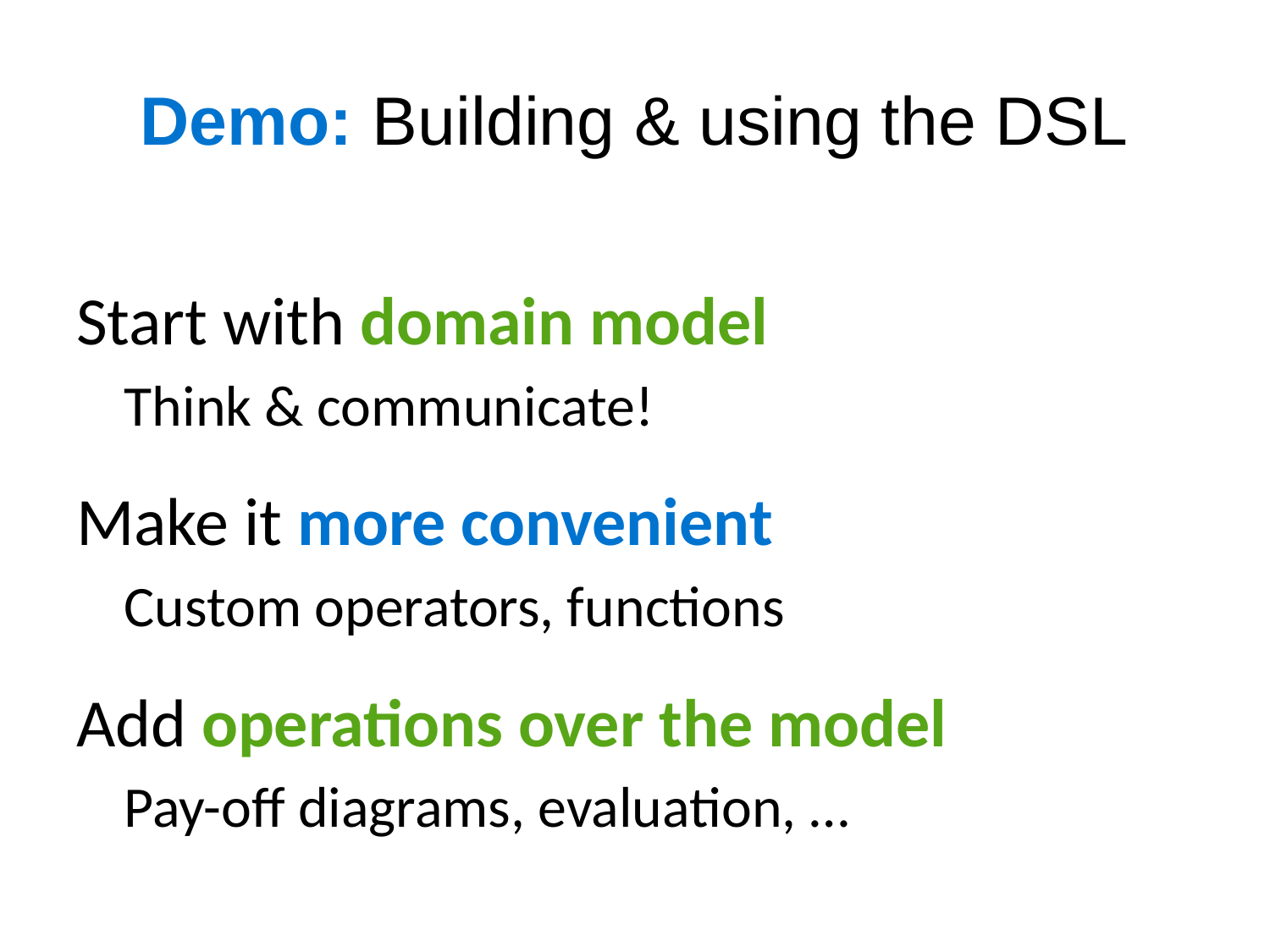

# Demo: Building & using the DSL
Start with domain model
Think & communicate!
Make it more convenient
Custom operators, functions
Add operations over the model
Pay-off diagrams, evaluation, …